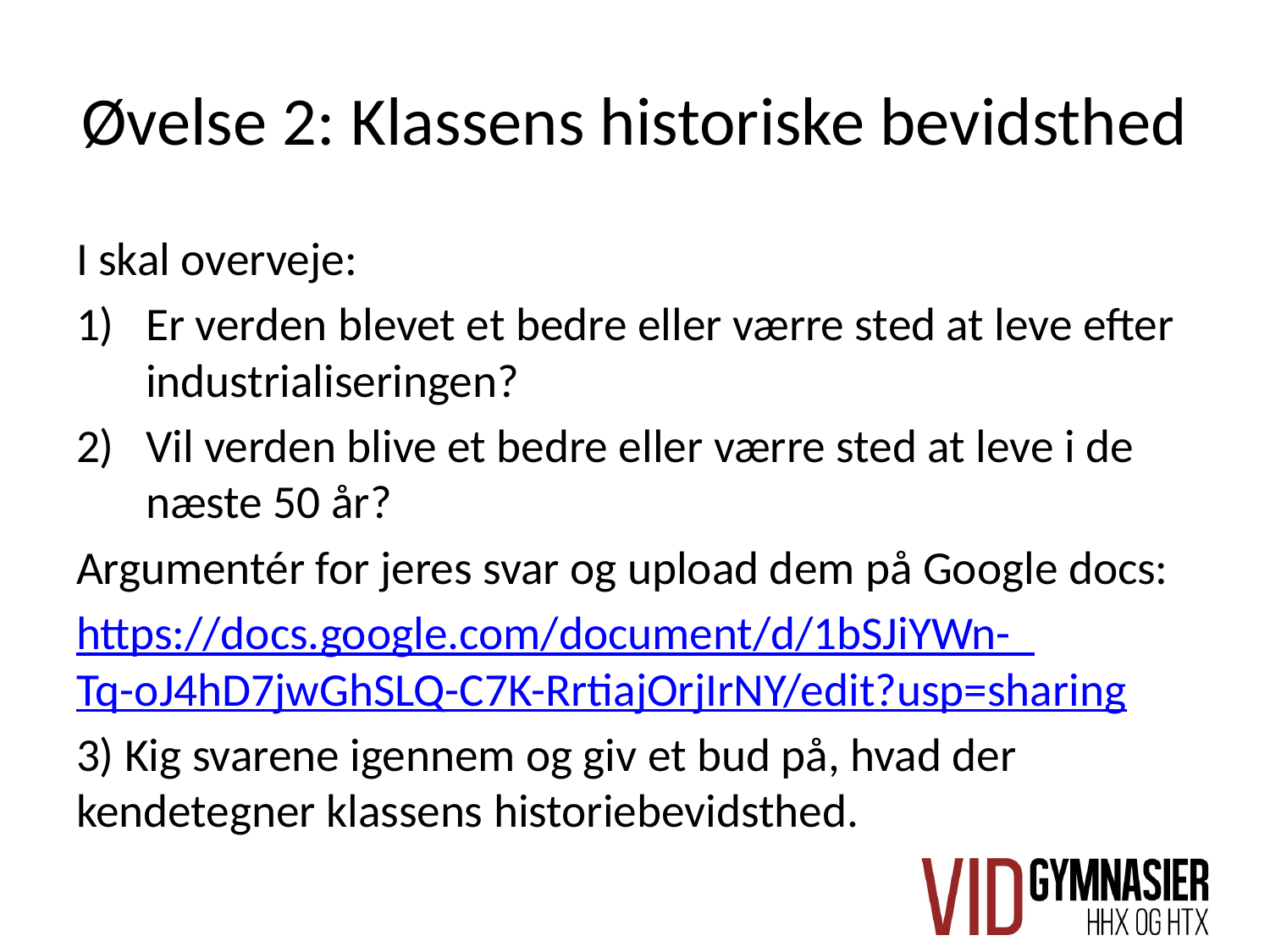

# Øvelse 2: Klassens historiske bevidsthed
I skal overveje:
Er verden blevet et bedre eller værre sted at leve efter industrialiseringen?
Vil verden blive et bedre eller værre sted at leve i de næste 50 år?
Argumentér for jeres svar og upload dem på Google docs:
https://docs.google.com/document/d/1bSJiYWn-_Tq-oJ4hD7jwGhSLQ-C7K-RrtiajOrjIrNY/edit?usp=sharing
3) Kig svarene igennem og giv et bud på, hvad der kendetegner klassens historiebevidsthed.